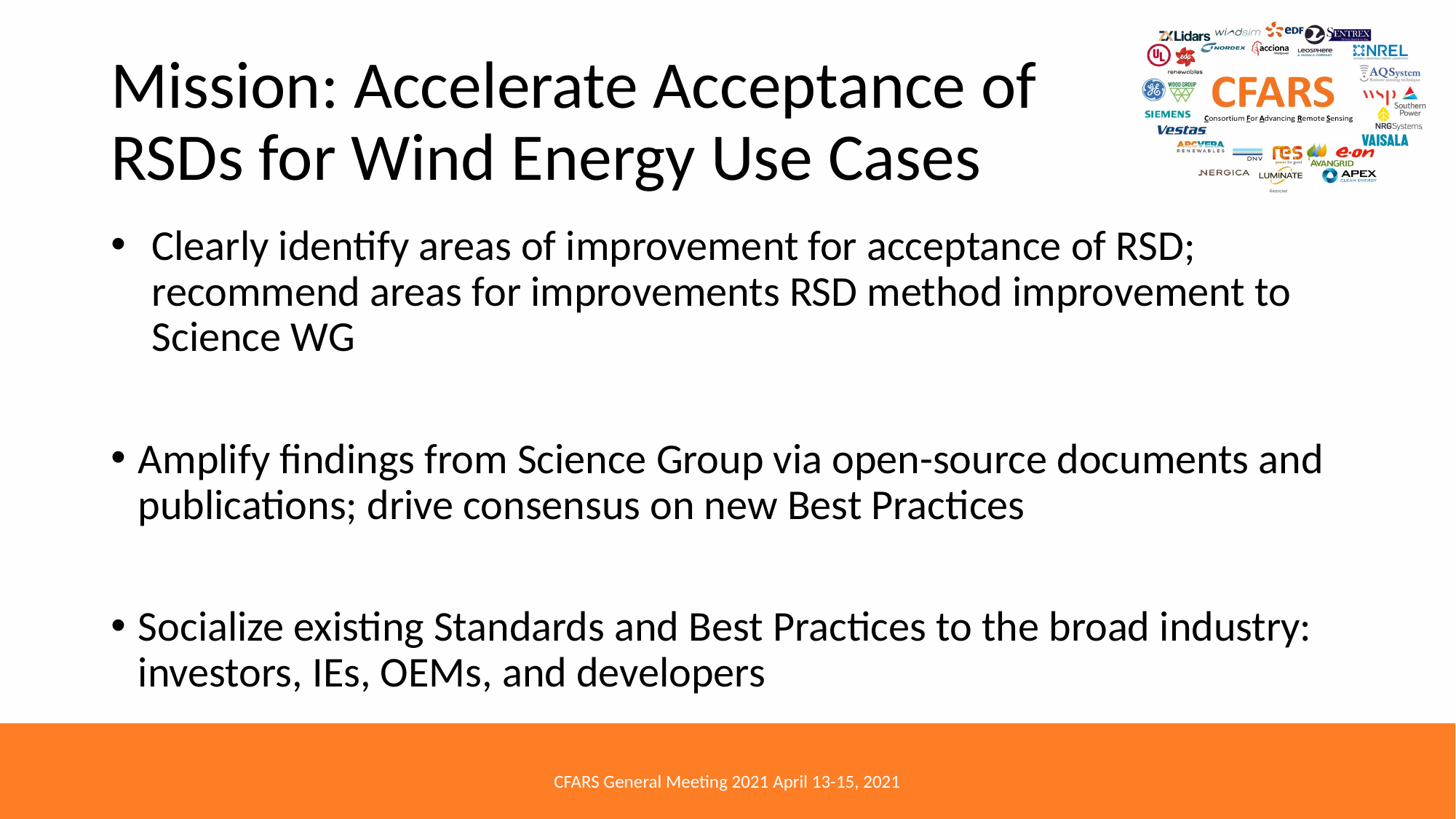

# Mission: Accelerate Acceptance of RSDs for Wind Energy Use Cases
Clearly identify areas of improvement for acceptance of RSD; recommend areas for improvements RSD method improvement to Science WG

Amplify findings from Science Group via open-source documents and publications; drive consensus on new Best Practices

Socialize existing Standards and Best Practices to the broad industry: investors, IEs, OEMs, and developers
CFARS General Meeting 2021 April 13-15, 2021